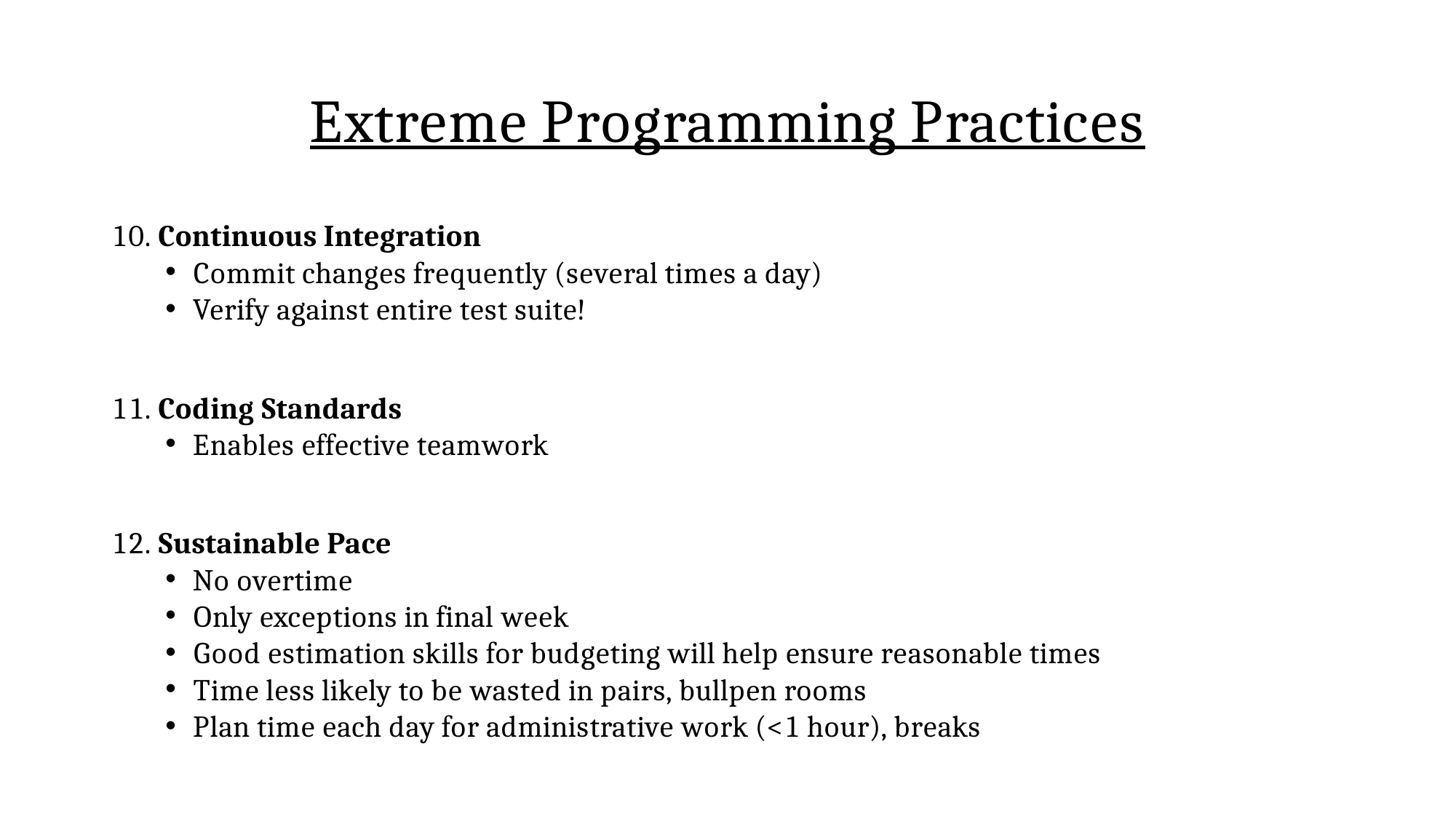

# Extreme Programming Practices
10. Continuous Integration
Commit changes frequently (several times a day)
Verify against entire test suite!

11. Coding Standards
Enables effective teamwork

12. Sustainable Pace
No overtime
Only exceptions in final week
Good estimation skills for budgeting will help ensure reasonable times
Time less likely to be wasted in pairs, bullpen rooms
Plan time each day for administrative work (<1 hour), breaks